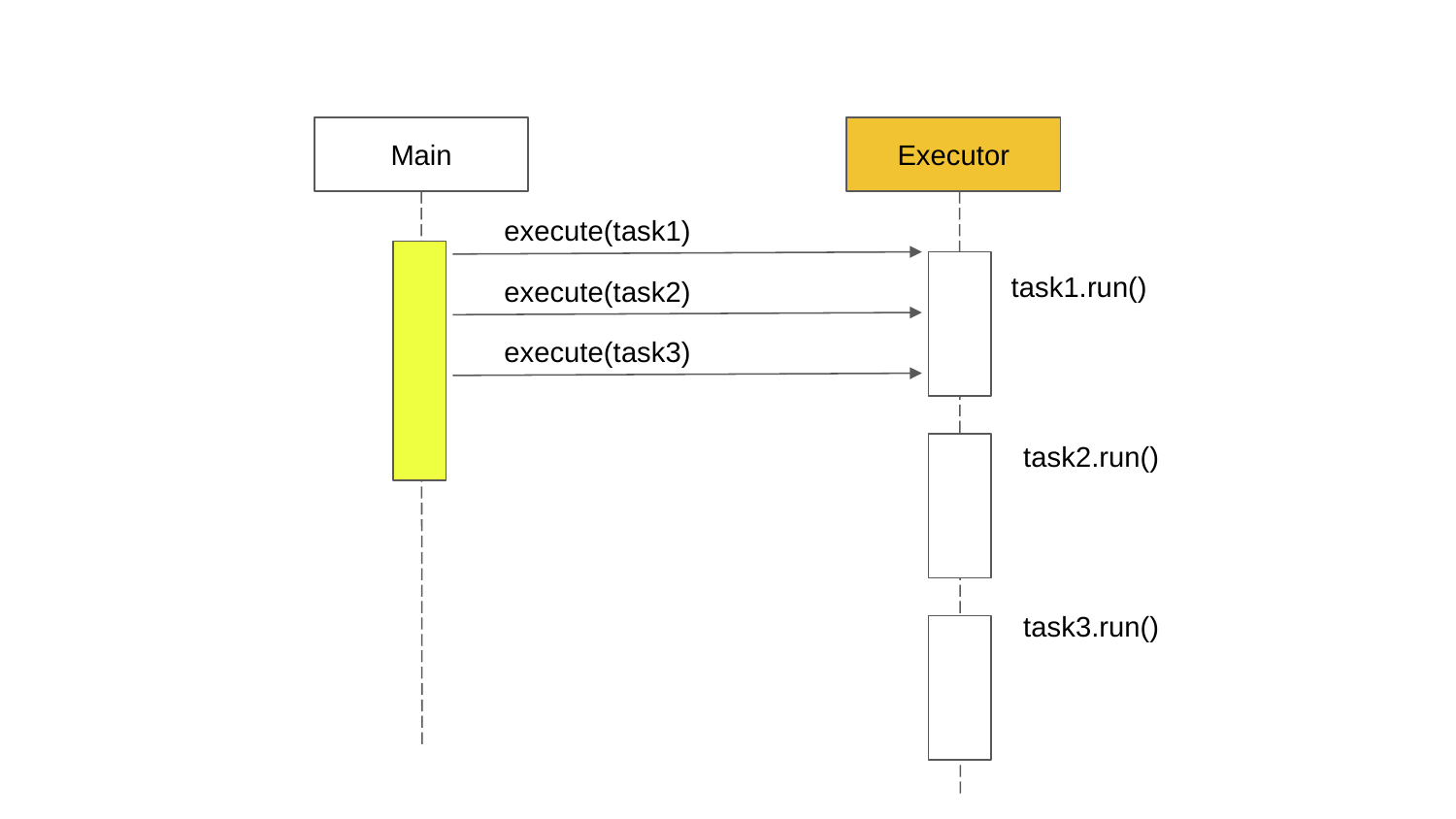

Main
Executor
execute(task1)

task1.run()
execute(task2)
execute(task3)
task2.run()

task3.run()